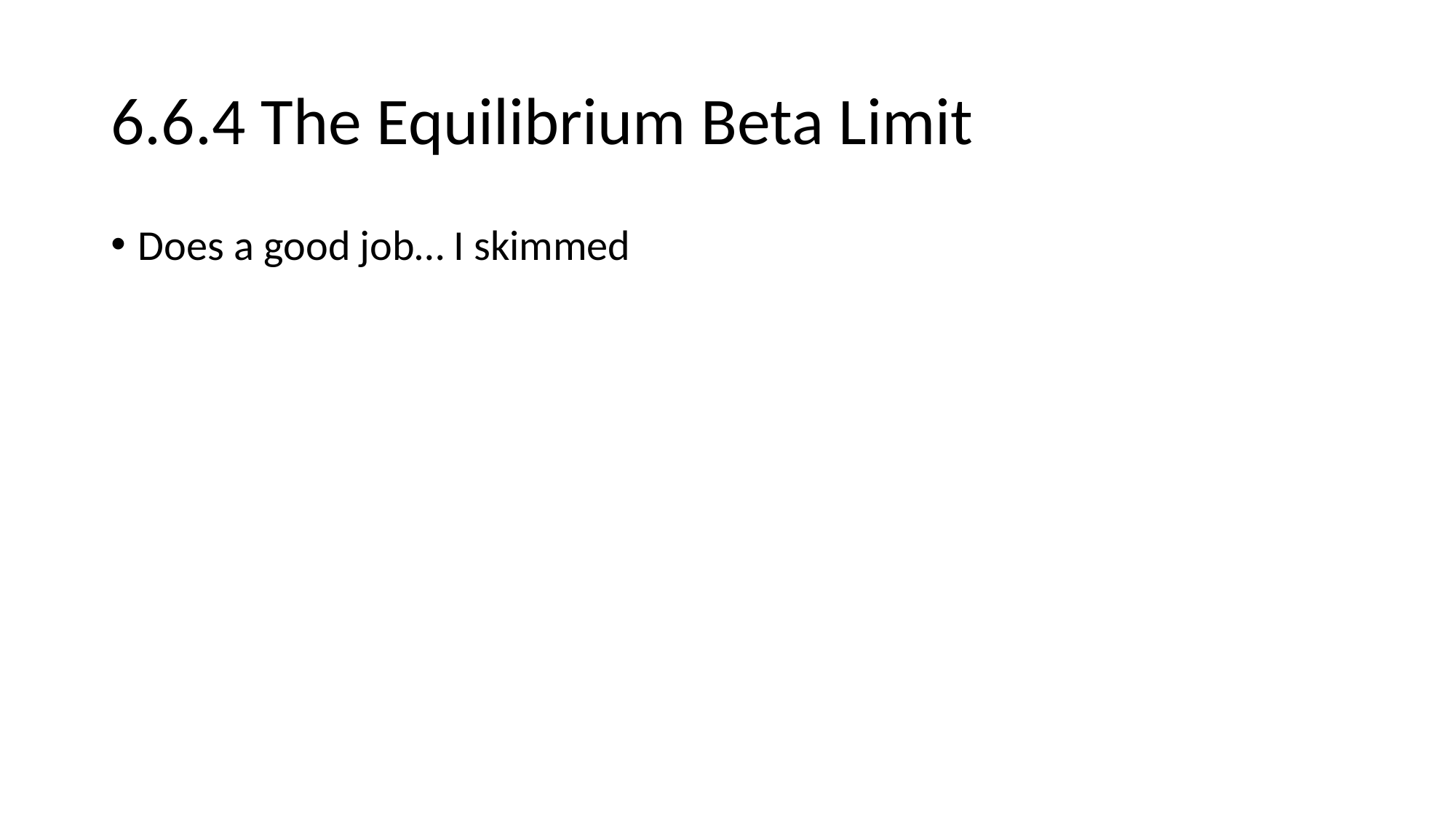

# 6.6.4 The Equilibrium Beta Limit
Does a good job… I skimmed